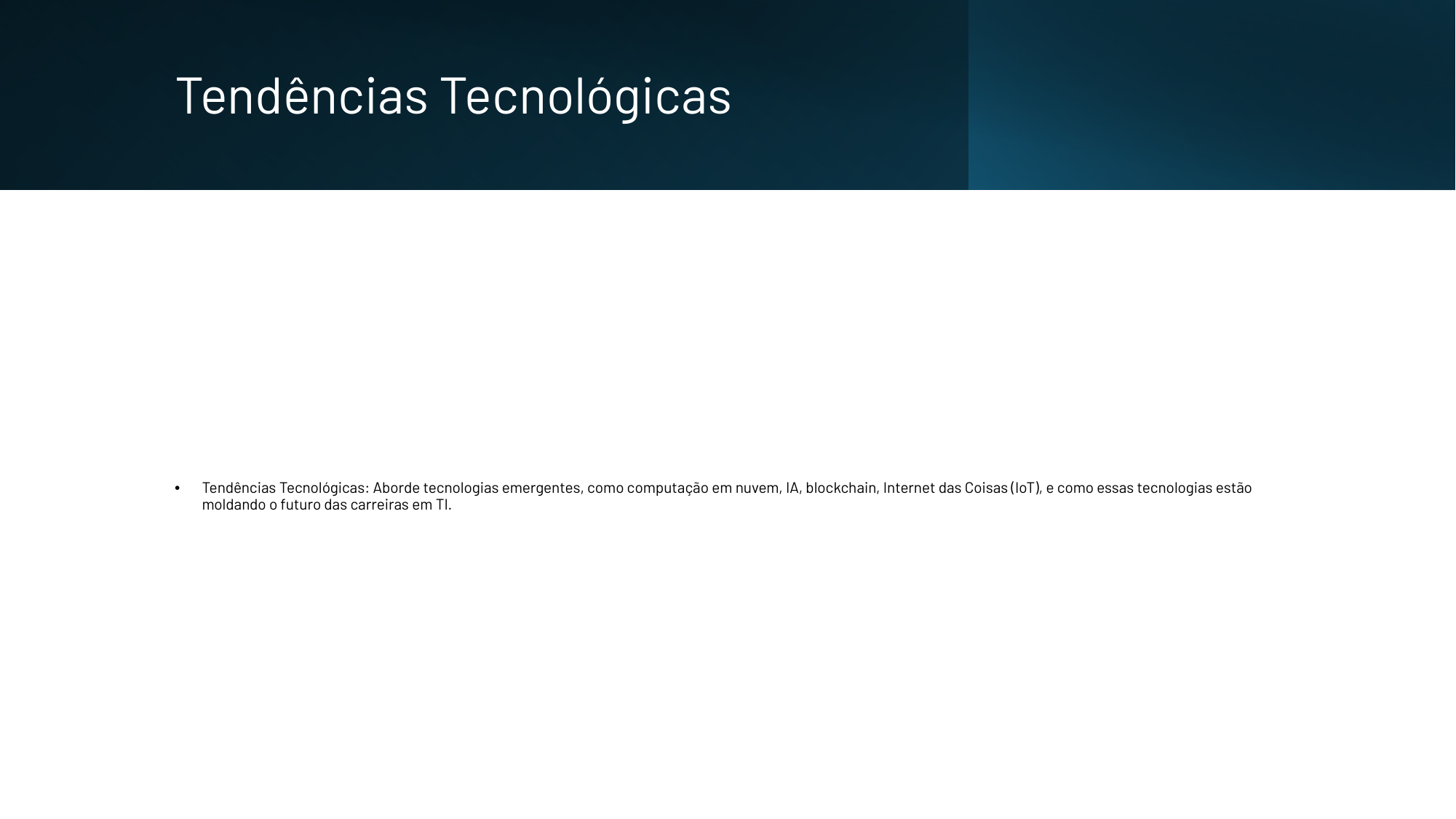

# Tendências Tecnológicas
Tendências Tecnológicas: Aborde tecnologias emergentes, como computação em nuvem, IA, blockchain, Internet das Coisas (IoT), e como essas tecnologias estão moldando o futuro das carreiras em TI.